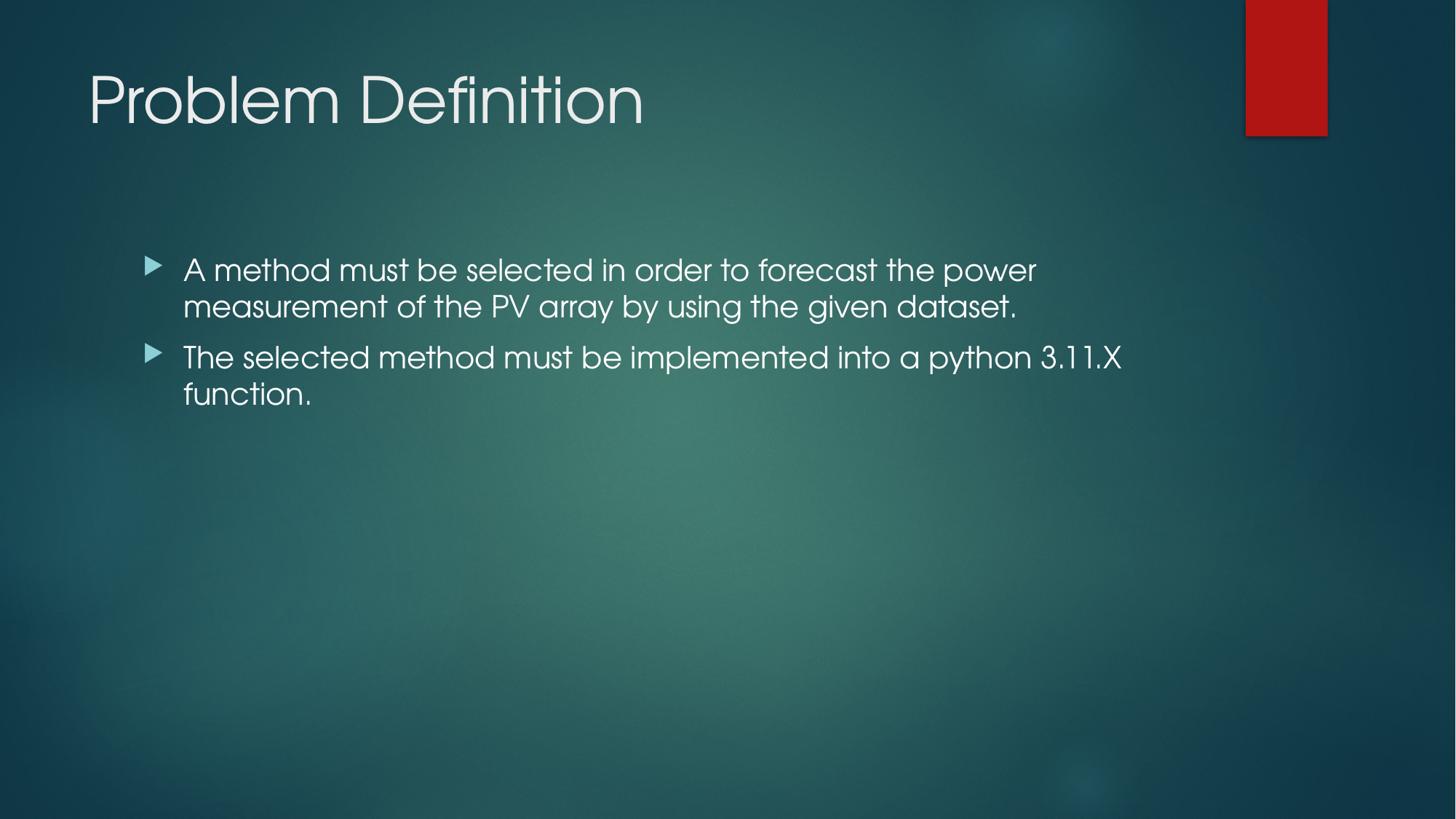

# Problem Definition
A method must be selected in order to forecast the power measurement of the PV array by using the given dataset.
The selected method must be implemented into a python 3.11.X function.